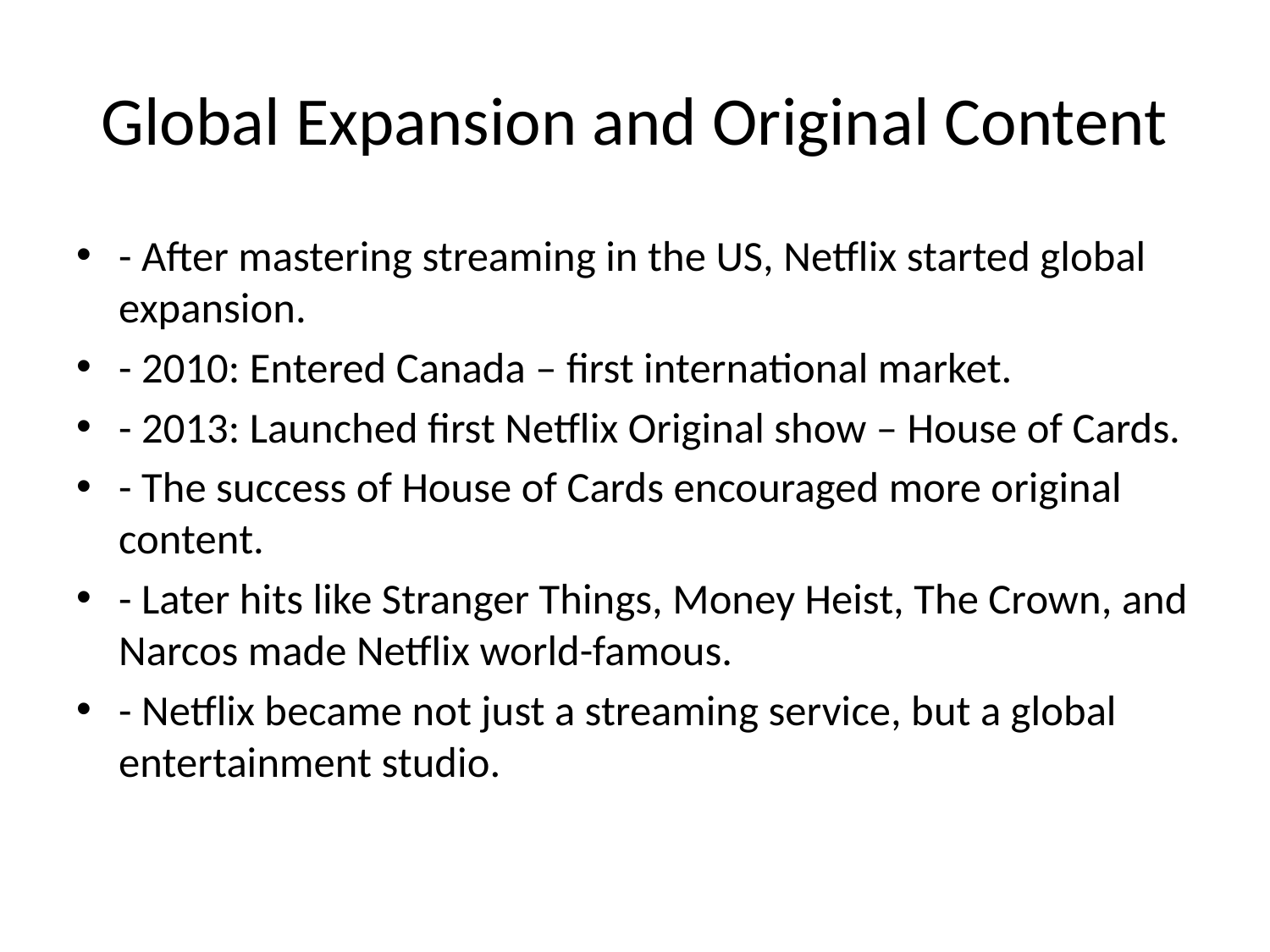

# Global Expansion and Original Content
- After mastering streaming in the US, Netflix started global expansion.
- 2010: Entered Canada – first international market.
- 2013: Launched first Netflix Original show – House of Cards.
- The success of House of Cards encouraged more original content.
- Later hits like Stranger Things, Money Heist, The Crown, and Narcos made Netflix world-famous.
- Netflix became not just a streaming service, but a global entertainment studio.